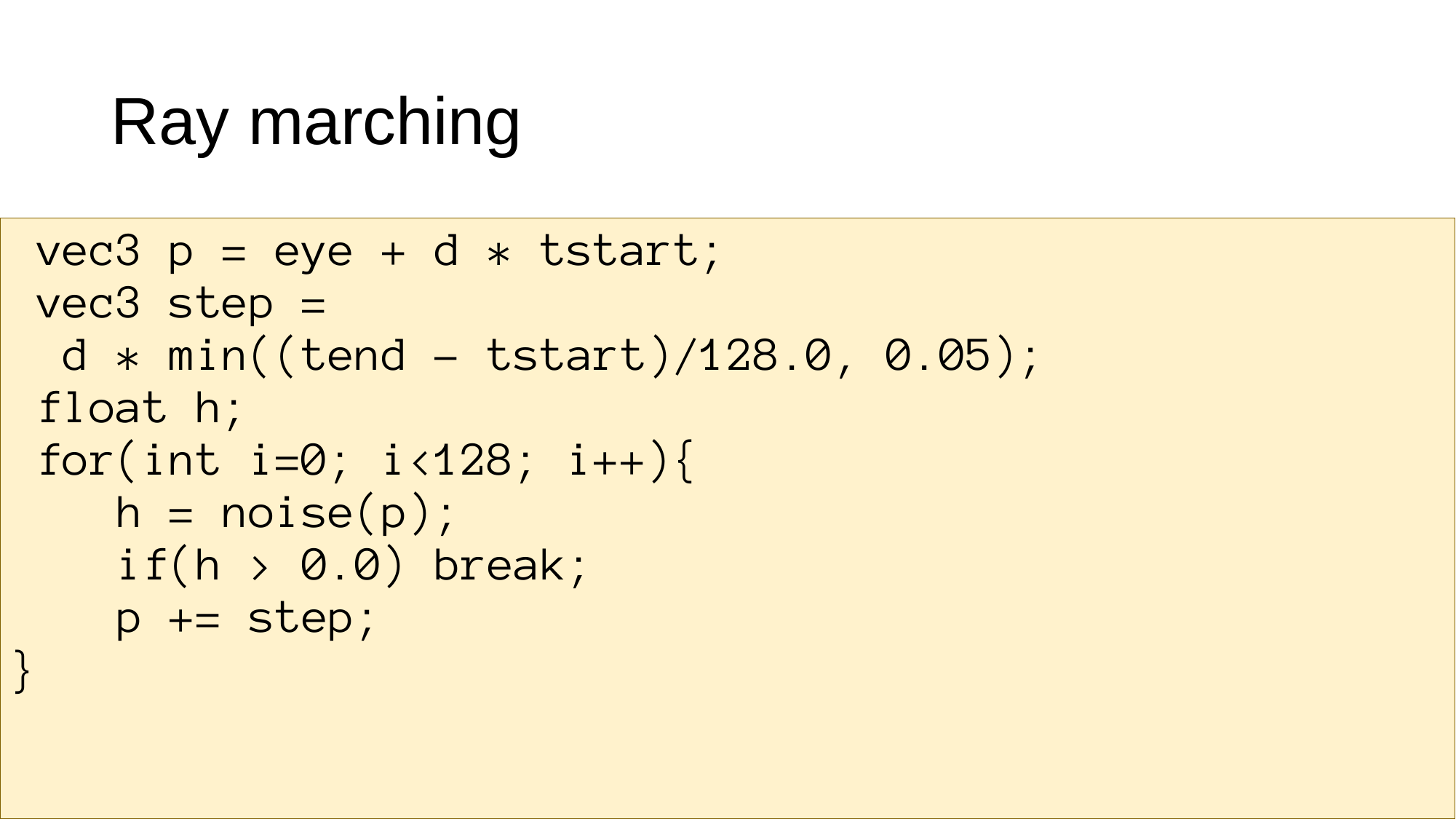

# Ray marching
 vec3 p = eye + d * tstart;
 vec3 step =
  d * min((tend - tstart)/128.0, 0.05);
 float h;
 for(int i=0; i<128; i++){
    h = noise(p);
    if(h > 0.0) break;
    p += step;
}